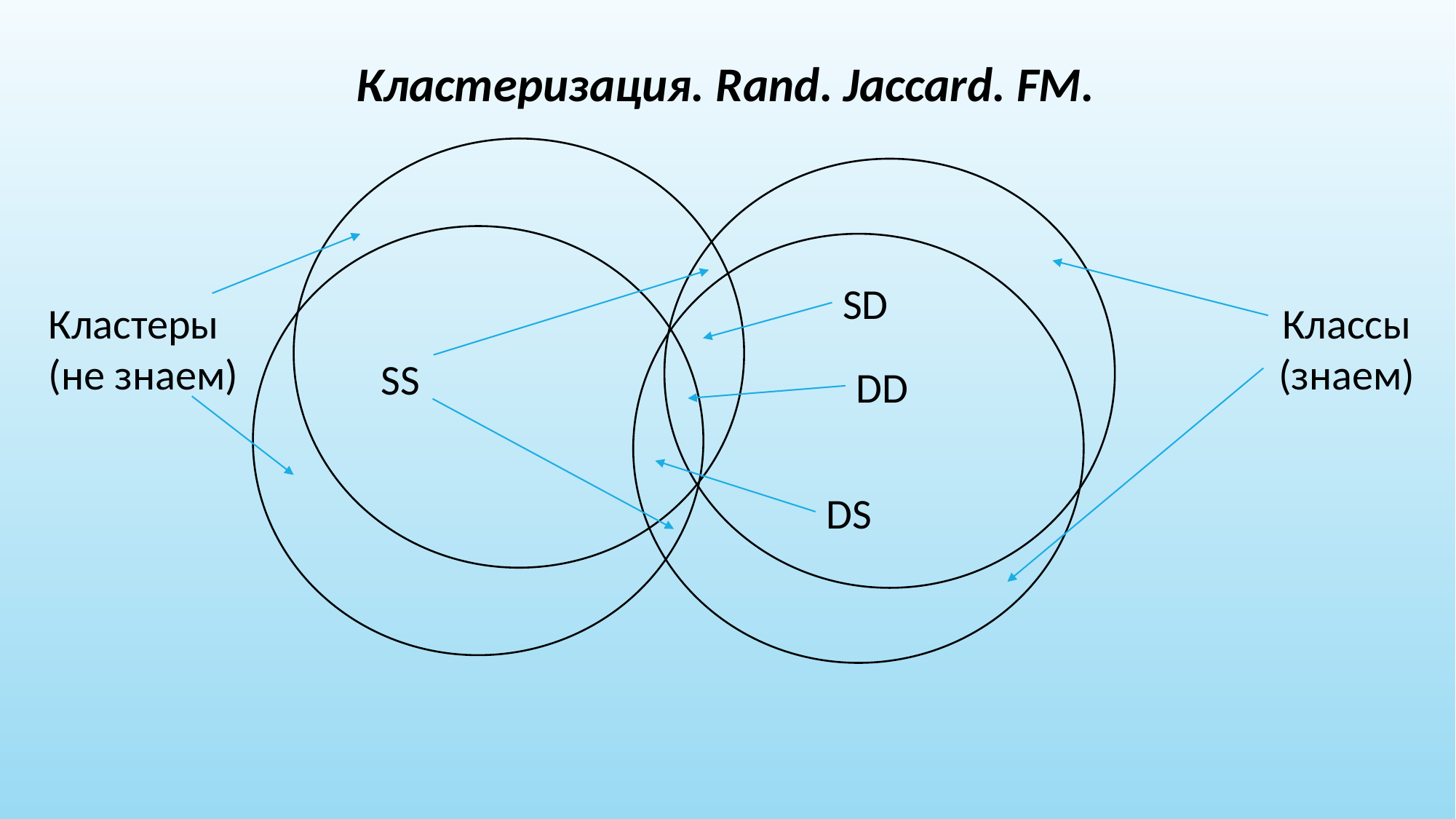

Кластеризация. Rand. Jaccard. FM.

SD
Кластеры
(не знаем)
Классы
(знаем)
SS
DD
DS